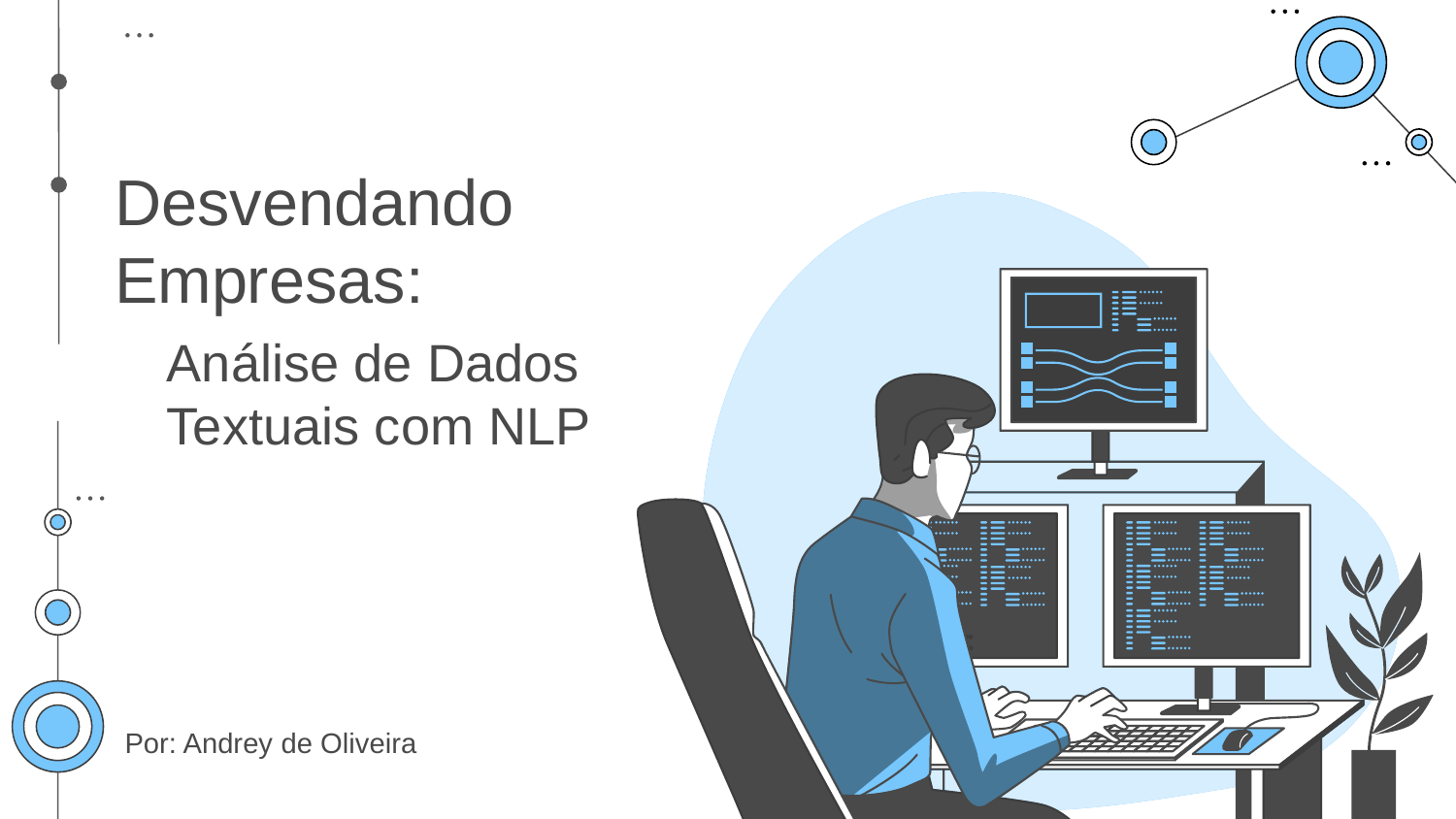

# Desvendando Empresas:

Análise de Dados Textuais com NLP
Por: Andrey de Oliveira